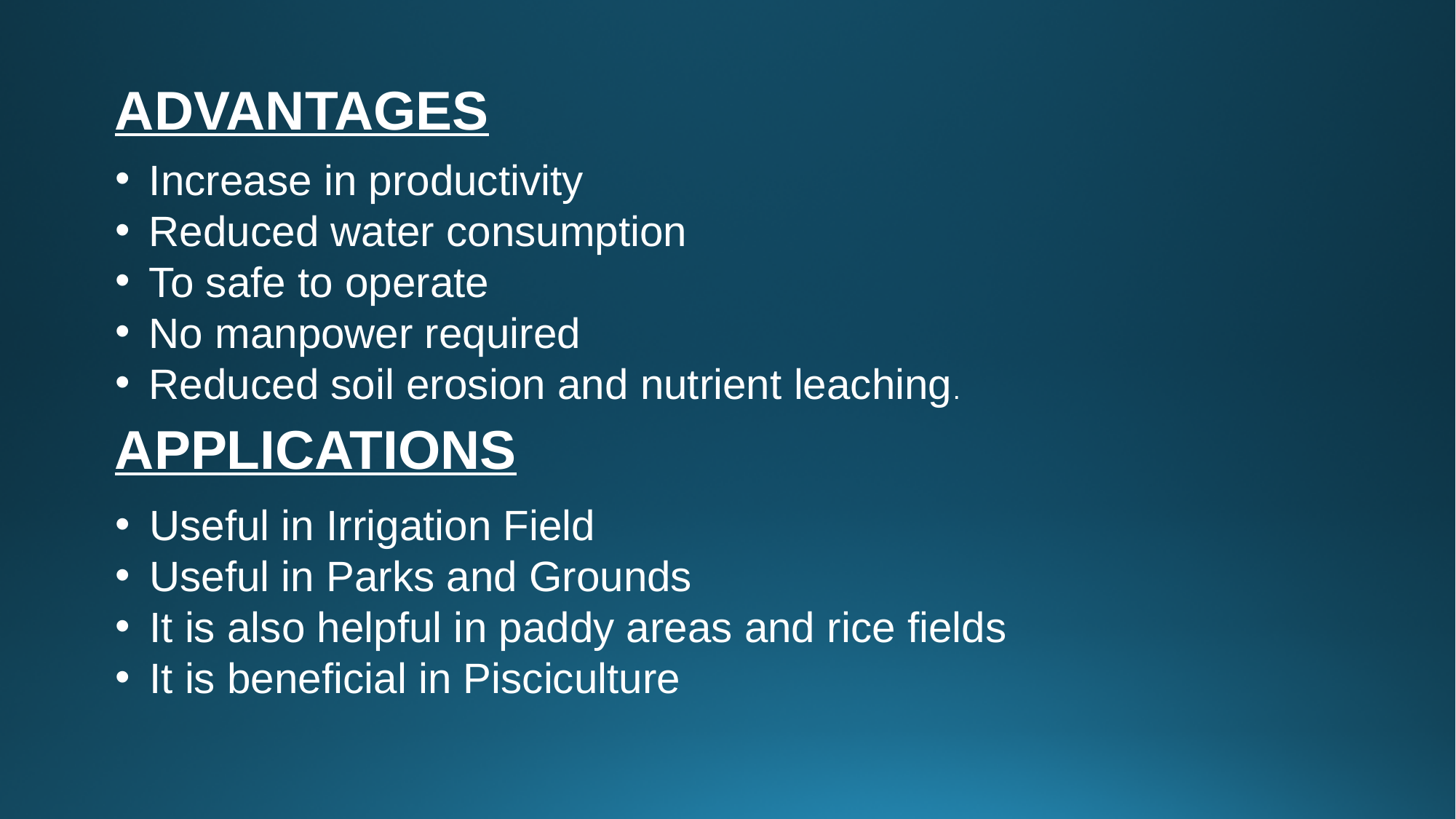

ADVANTAGES
Increase in productivity
Reduced water consumption
To safe to operate
No manpower required
Reduced soil erosion and nutrient leaching.
APPLICATIONS
Useful in Irrigation Field
Useful in Parks and Grounds
It is also helpful in paddy areas and rice fields
It is beneficial in Pisciculture